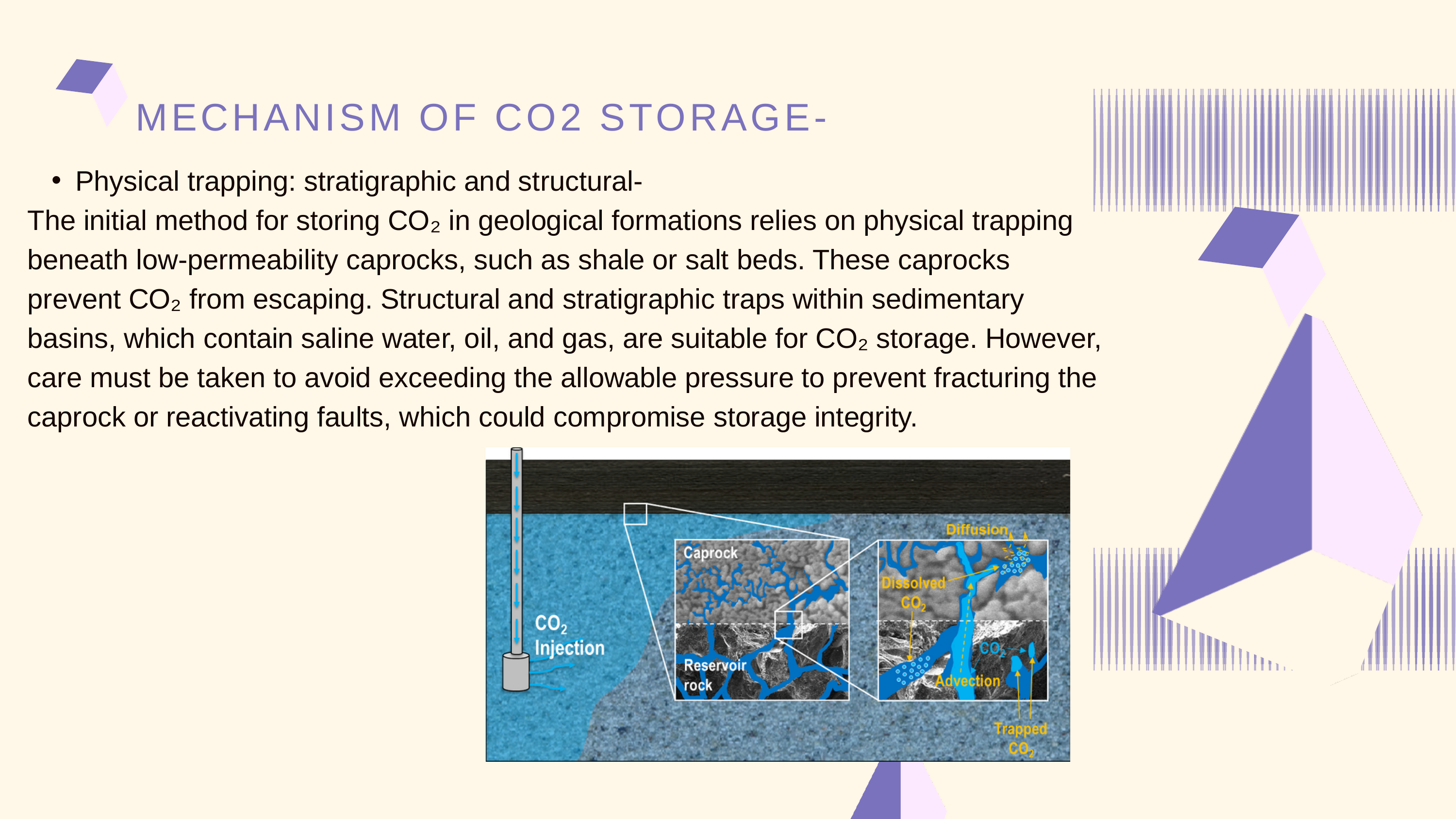

MECHANISM OF CO2 STORAGE-

Physical trapping: stratigraphic and structural-
The initial method for storing CO₂ in geological formations relies on physical trapping beneath low-permeability caprocks, such as shale or salt beds. These caprocks prevent CO₂ from escaping. Structural and stratigraphic traps within sedimentary basins, which contain saline water, oil, and gas, are suitable for CO₂ storage. However, care must be taken to avoid exceeding the allowable pressure to prevent fracturing the caprock or reactivating faults, which could compromise storage integrity.